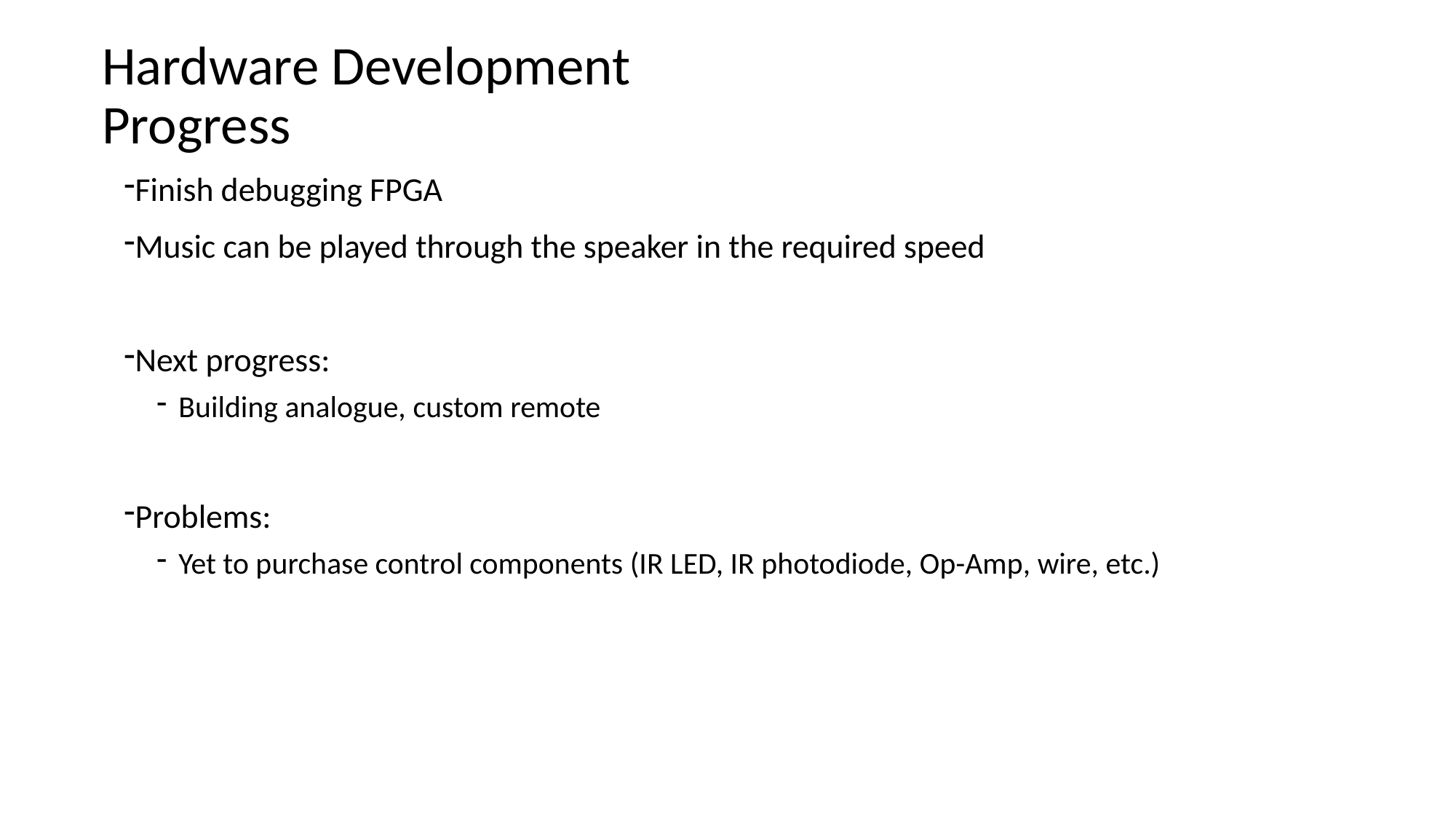

# Hardware Development Progress
Finish debugging FPGA
Music can be played through the speaker in the required speed

Next progress:
Building analogue, custom remote

Problems:
Yet to purchase control components (IR LED, IR photodiode, Op-Amp, wire, etc.)